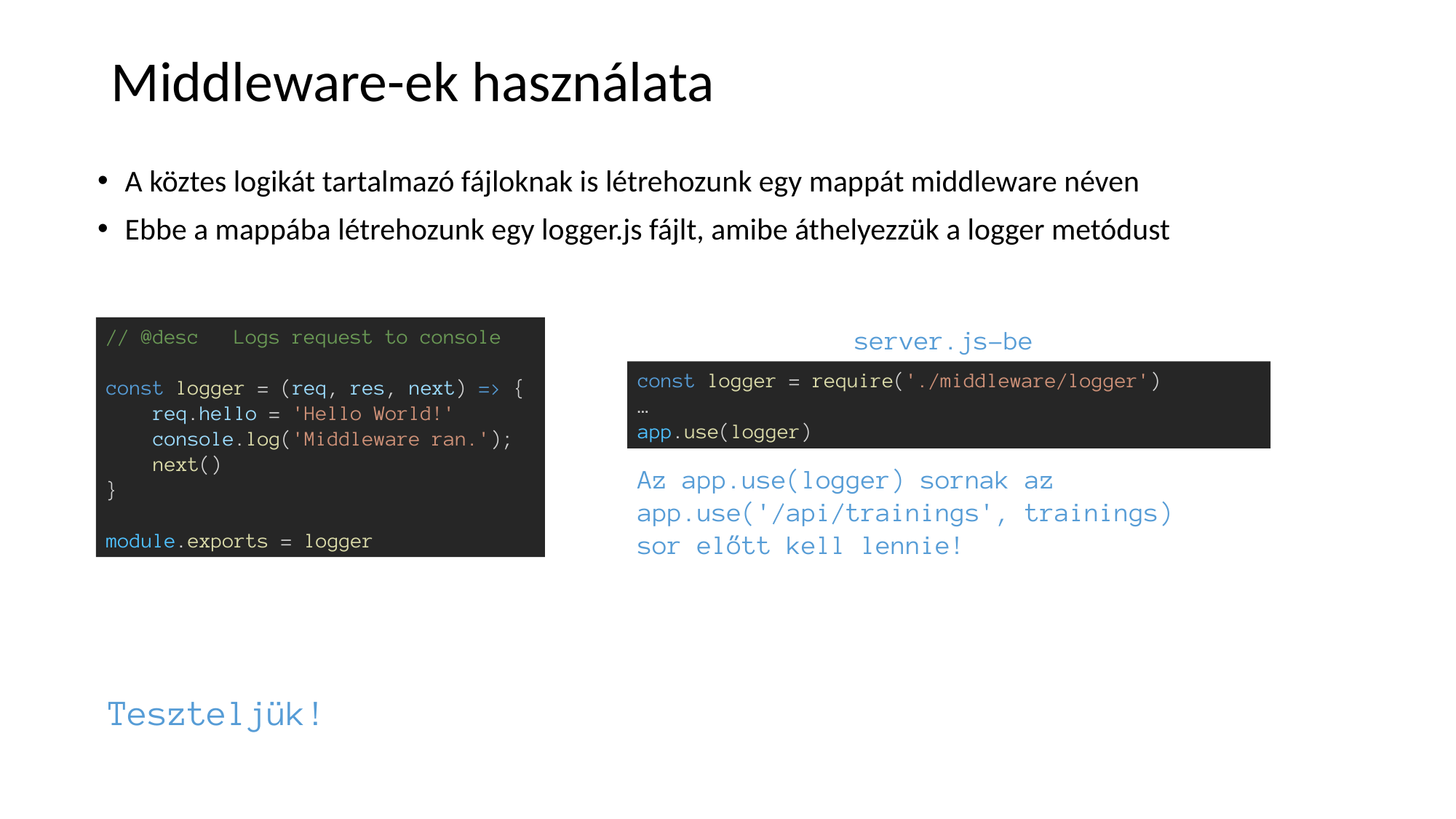

# Middleware-ek használata
A köztes logikát tartalmazó fájloknak is létrehozunk egy mappát middleware néven
Ebbe a mappába létrehozunk egy logger.js fájlt, amibe áthelyezzük a logger metódust
// @desc   Logs request to console

const logger = (req, res, next) => {
    req.hello = 'Hello World!'
    console.log('Middleware ran.');
    next()
}
module.exports = logger
server.js-be
const logger = require('./middleware/logger')
…
app.use(logger)
Az app.use(logger) sornak az
app.use('/api/trainings', trainings)
sor előtt kell lennie!
Teszteljük!